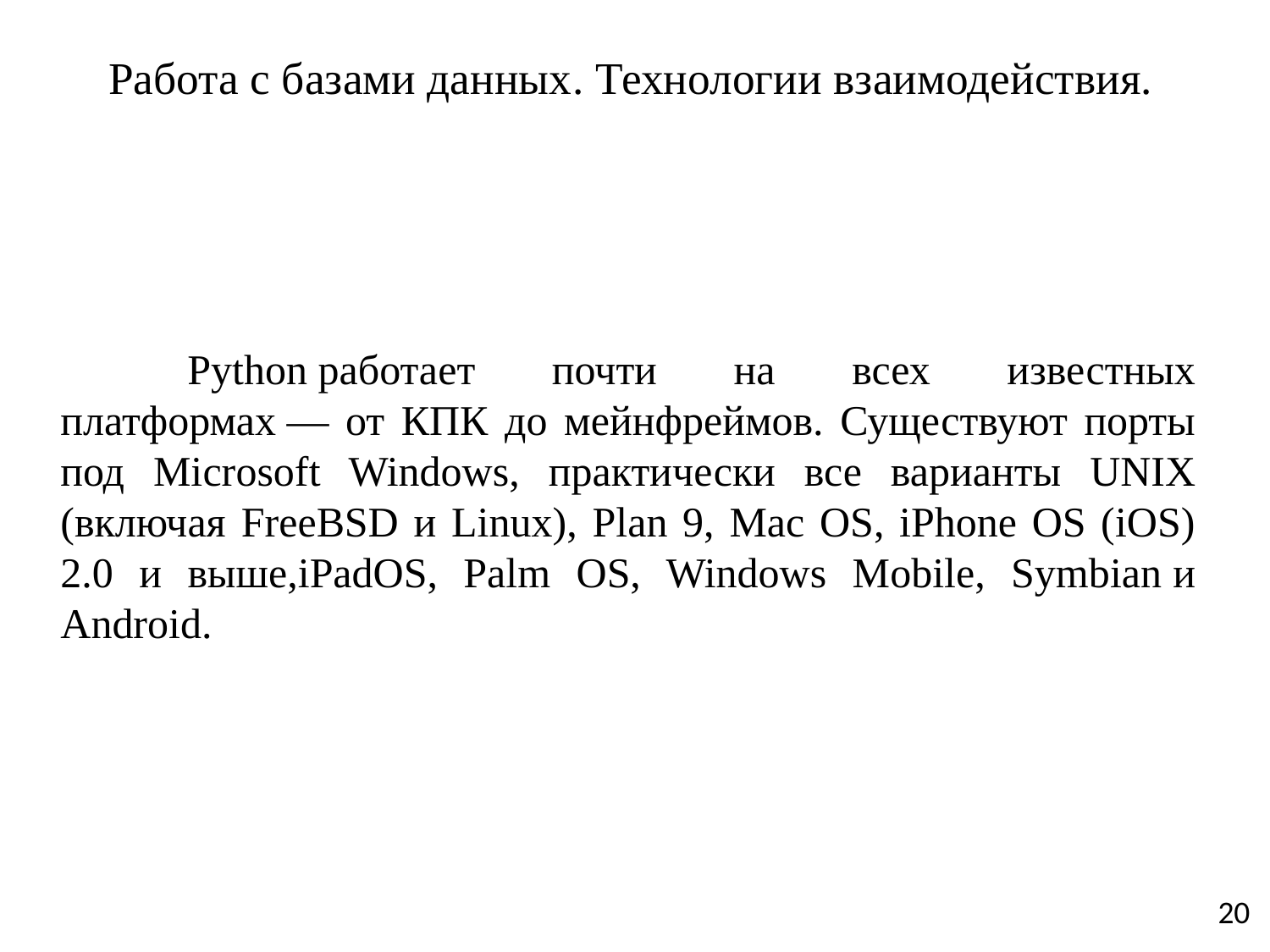

# Работа с базами данных. Технологии взаимодействия.
	Python работает почти на всех известных платформах — от КПК до мейнфреймов. Существуют порты под Microsoft Windows, практически все варианты UNIX (включая FreeBSD и Linux), Plan 9, Mac OS, iPhone OS (iOS) 2.0 и выше,iPadOS, Palm OS, Windows Mobile, Symbian и Android.
20